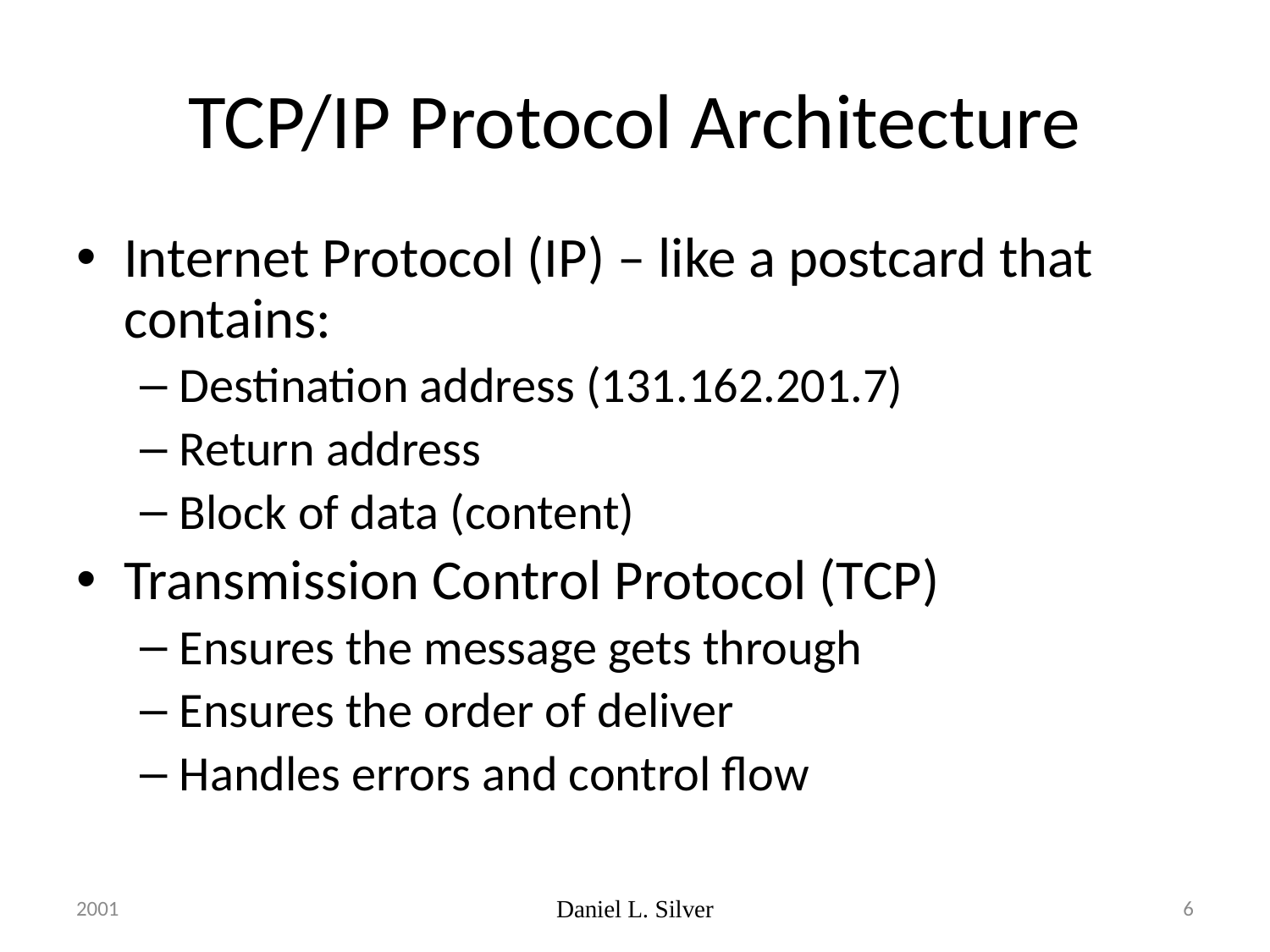

# TCP/IP Protocol Architecture
Internet Protocol (IP) – like a postcard that contains:
Destination address (131.162.201.7)
Return address
Block of data (content)
Transmission Control Protocol (TCP)
Ensures the message gets through
Ensures the order of deliver
Handles errors and control flow
2001
Daniel L. Silver
6